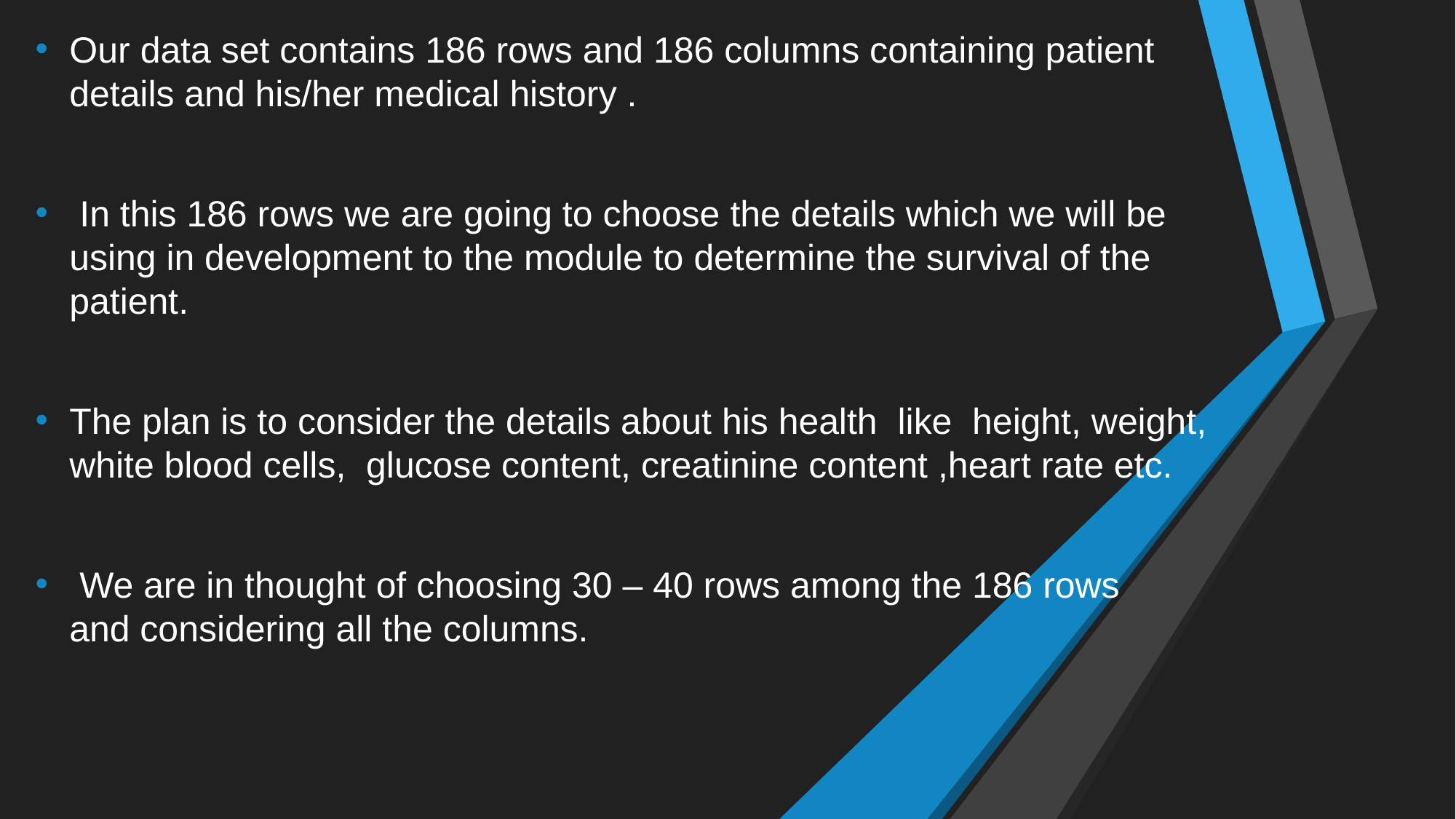

#
Our data set contains 186 rows and 186 columns containing patient details and his/her medical history .

 In this 186 rows we are going to choose the details which we will be using in development to the module to determine the survival of the patient.

The plan is to consider the details about his health  like  height, weight, white blood cells,  glucose content, creatinine content ,heart rate etc.

 We are in thought of choosing 30 – 40 rows among the 186 rows and considering all the columns.